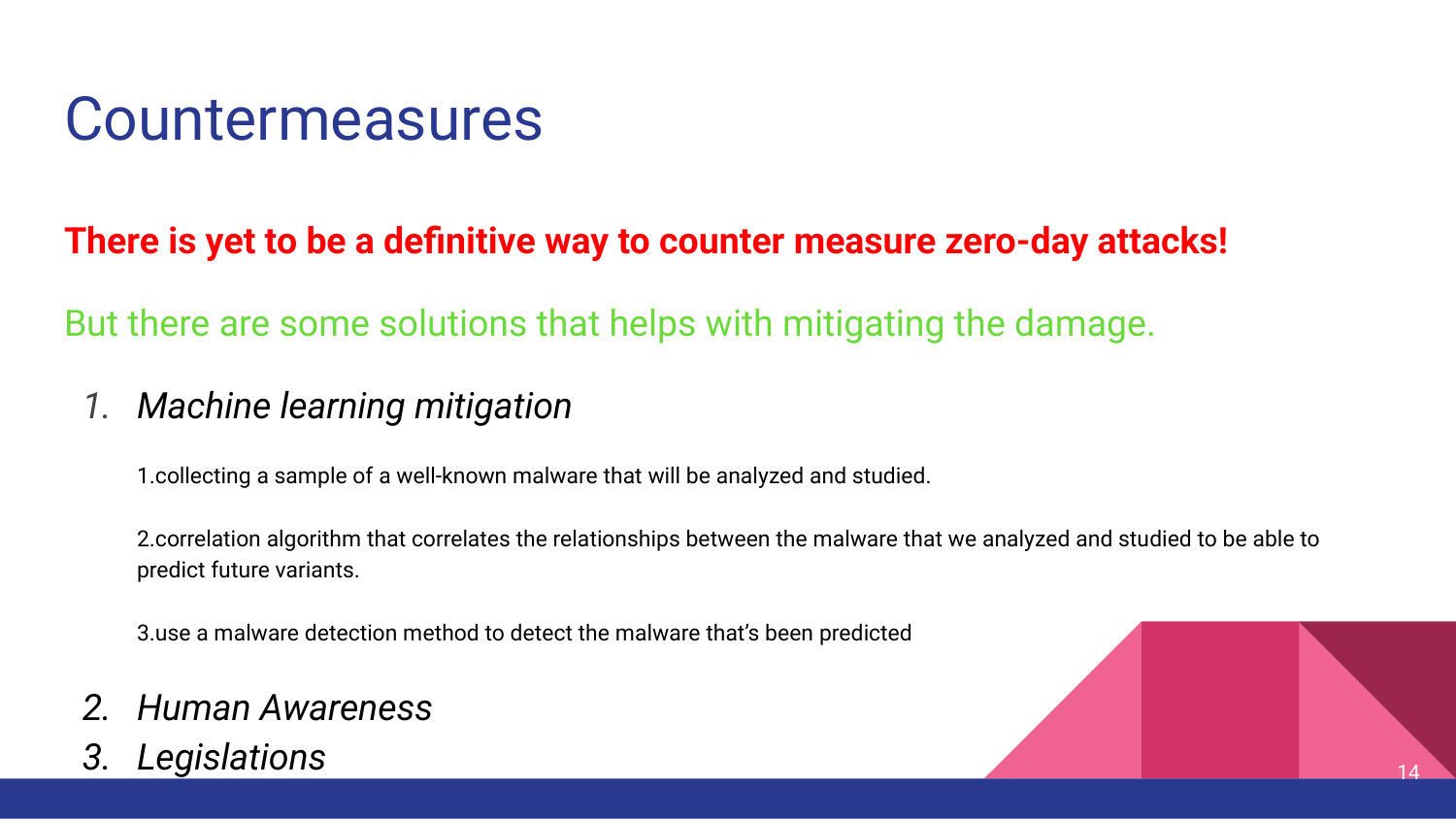

# Countermeasures
There is yet to be a definitive way to counter measure zero-day attacks!
But there are some solutions that helps with mitigating the damage.
Machine learning mitigation
1.collecting a sample of a well-known malware that will be analyzed and studied.
2.correlation algorithm that correlates the relationships between the malware that we analyzed and studied to be able to predict future variants.
3.use a malware detection method to detect the malware that’s been predicted
Human Awareness
Legislations

14